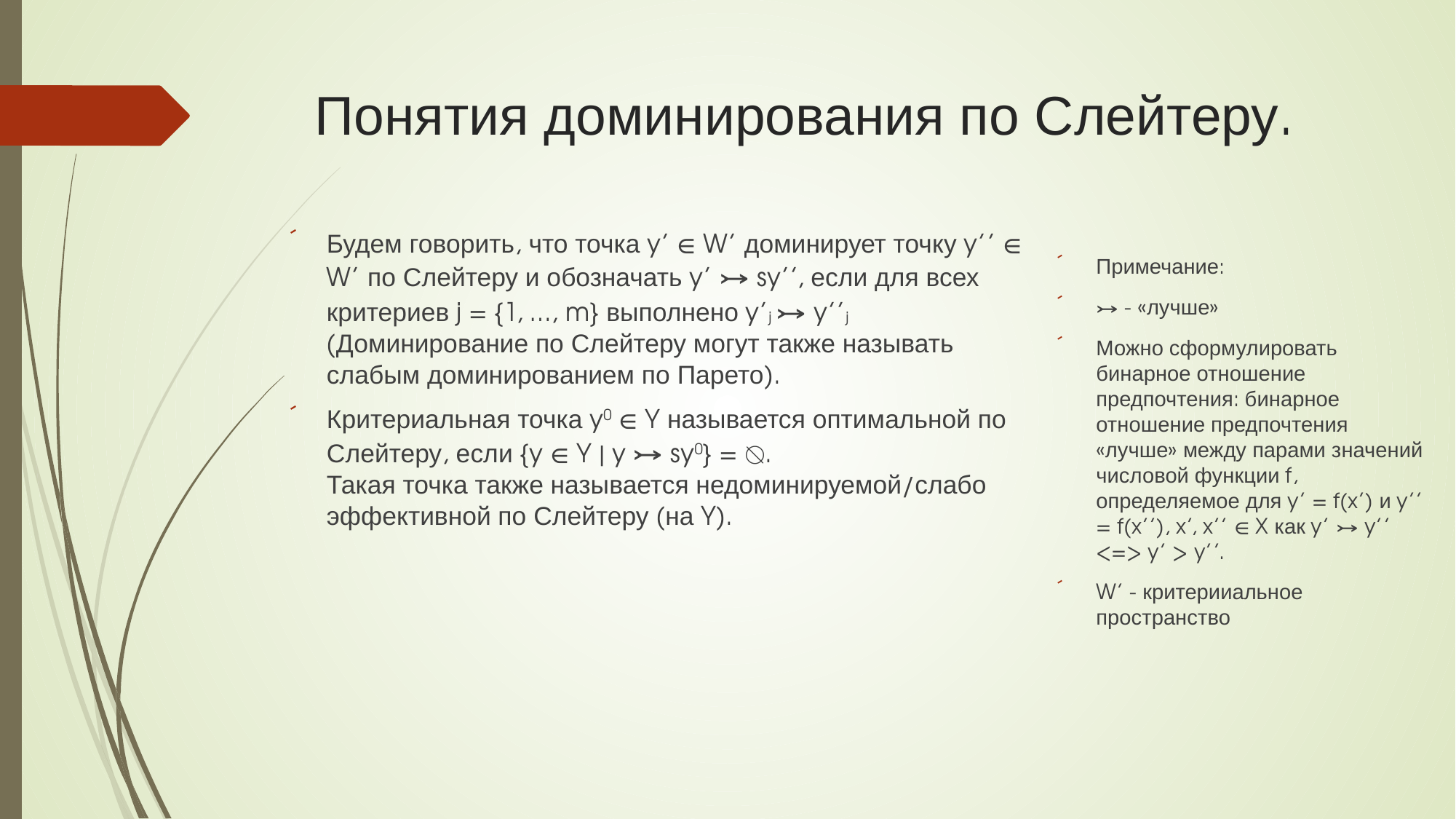

# Понятия доминирования по Слейтеру.
Будем говорить, что точка y’ ∈ W’ доминирует точку y’’ ∈ W’ по Слейтеру и обозначать y’ ↣ sy’’, если для всех критериев j = {1, …, m} выполнено y’j ↣ y’’j
(Доминирование по Слейтеру могут также называть слабым доминированием по Парето).
Критериальная точка y0 ∈ Y называется оптимальной по Слейтеру, если {y ∈ Y | y ↣ sy0} = ⦰.
Такая точка также называется недоминируемой/слабо эффективной по Слейтеру (на Y).
Примечание:
↣ - «лучше»
Можно сформулировать бинарное отношение предпочтения: бинарное отношение предпочтения «лучше» между парами значений числовой функции f, определяемое для y’ = f(x’) и y’’ = f(x’’), x’, x’’ ∈ X как y’ ↣ y’’ <=> y’ > y’’.
W’ - критерииальное пространство